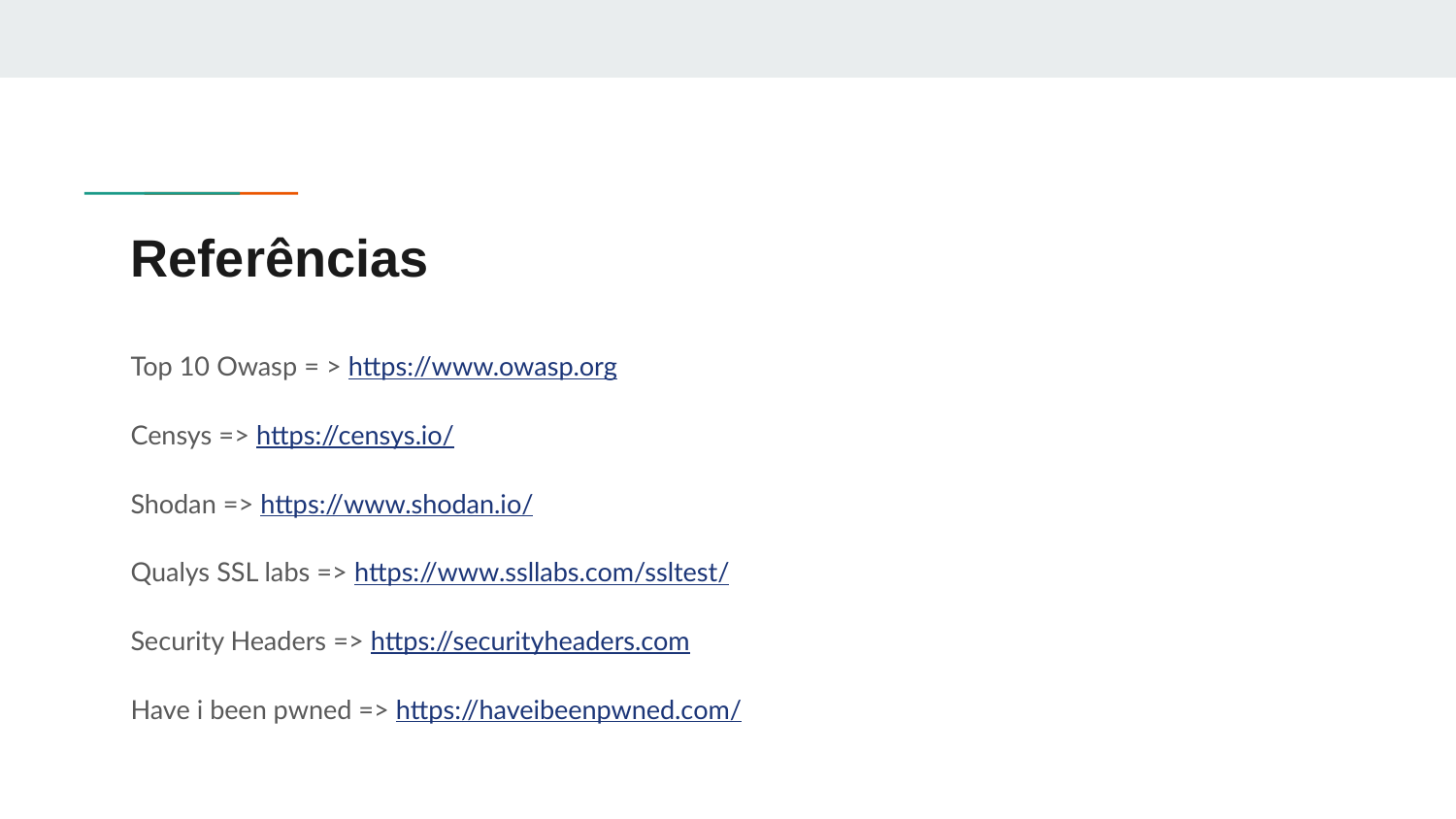

# Referências
Top 10 Owasp = > https://www.owasp.org
Censys => https://censys.io/
Shodan => https://www.shodan.io/
Qualys SSL labs => https://www.ssllabs.com/ssltest/
Security Headers => https://securityheaders.com
Have i been pwned => https://haveibeenpwned.com/